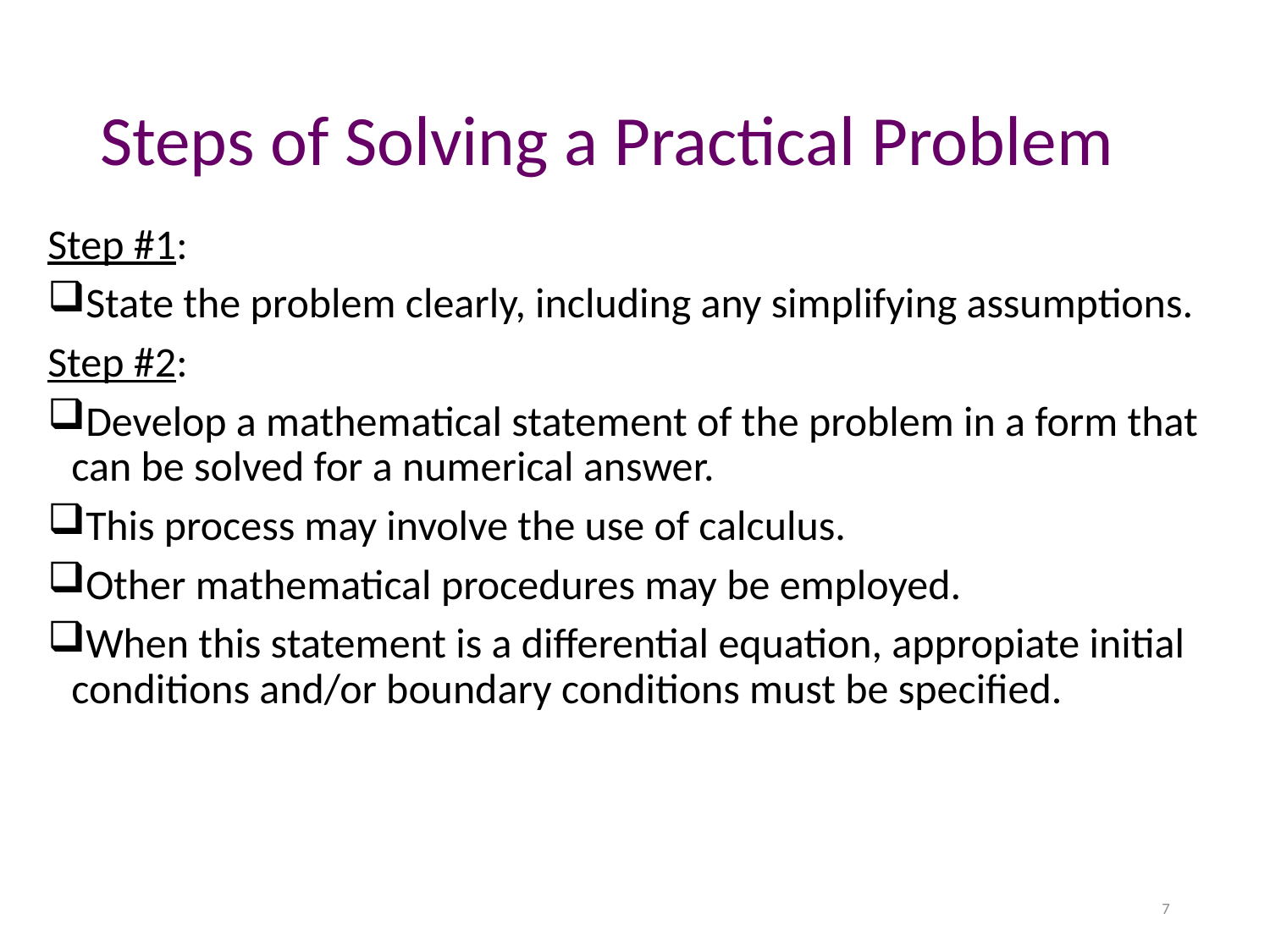

# Steps of Solving a Practical Problem
Step #1:
State the problem clearly, including any simplifying assumptions.
Step #2:
Develop a mathematical statement of the problem in a form that can be solved for a numerical answer.
This process may involve the use of calculus.
Other mathematical procedures may be employed.
When this statement is a differential equation, appropiate initial conditions and/or boundary conditions must be specified.

7